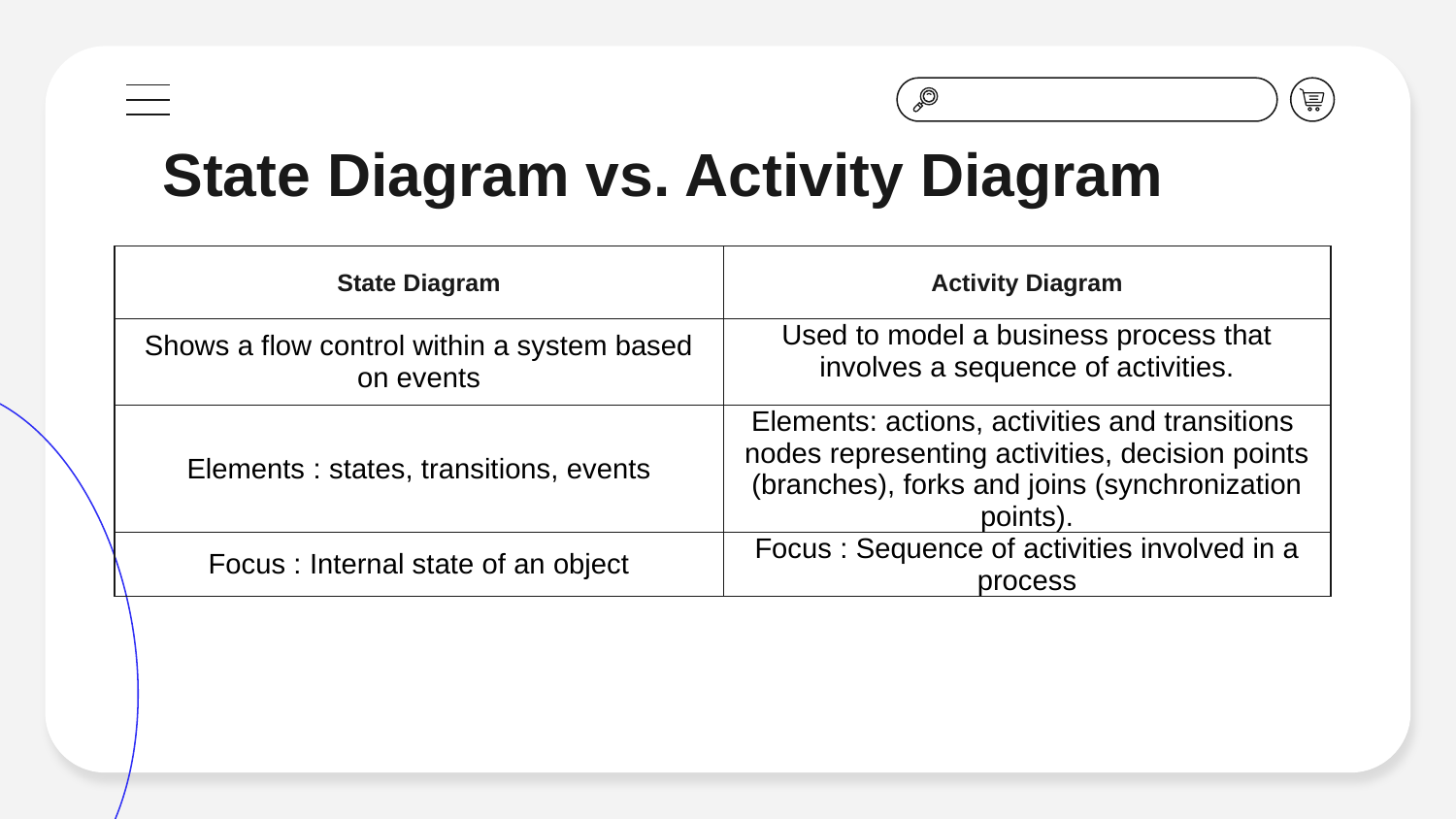

# State Diagram vs. Activity Diagram
| State Diagram | Activity Diagram |
| --- | --- |
| Shows a flow control within a system based on events | Used to model a business process that involves a sequence of activities. |
| Elements : states, transitions, events | Elements: actions, activities and transitions nodes representing activities, decision points (branches), forks and joins (synchronization points). |
| Focus : Internal state of an object | Focus : Sequence of activities involved in a process |